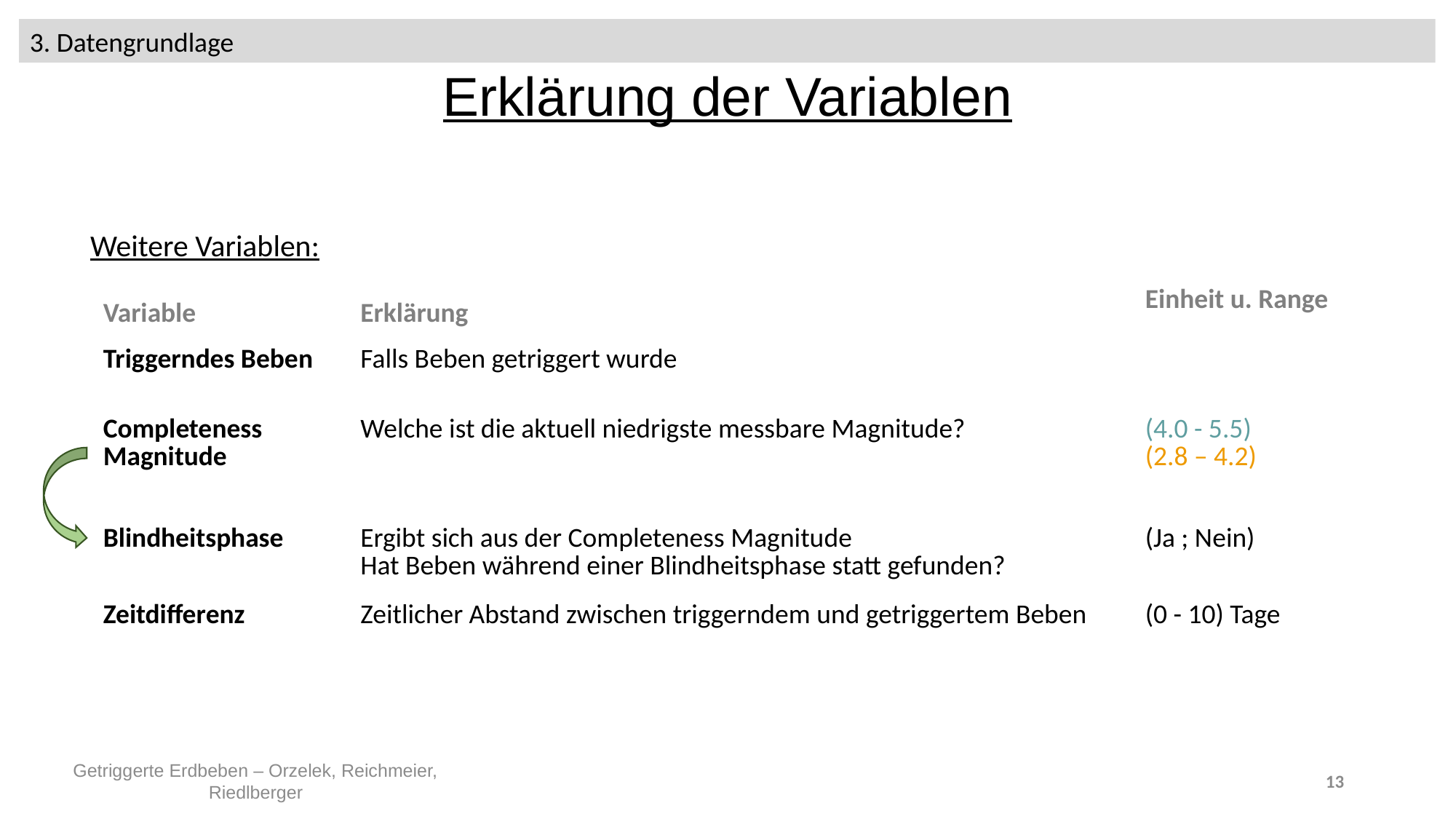

3. Datengrundlage
Erklärung der Variablen
Weitere Variablen:
| Variable | Erklärung | Einheit u. Range |
| --- | --- | --- |
| Triggerndes Beben | Falls Beben getriggert wurde |  |
| Completeness Magnitude | Welche ist die aktuell niedrigste messbare Magnitude? | (4.0 - 5.5) (2.8 – 4.2) |
| Blindheitsphase | Ergibt sich aus der Completeness Magnitude Hat Beben während einer Blindheitsphase statt gefunden? | (Ja ; Nein) |
| Zeitdifferenz | Zeitlicher Abstand zwischen triggerndem und getriggertem Beben | (0 - 10) Tage |

Getriggerte Erdbeben – Orzelek, Reichmeier, Riedlberger
13